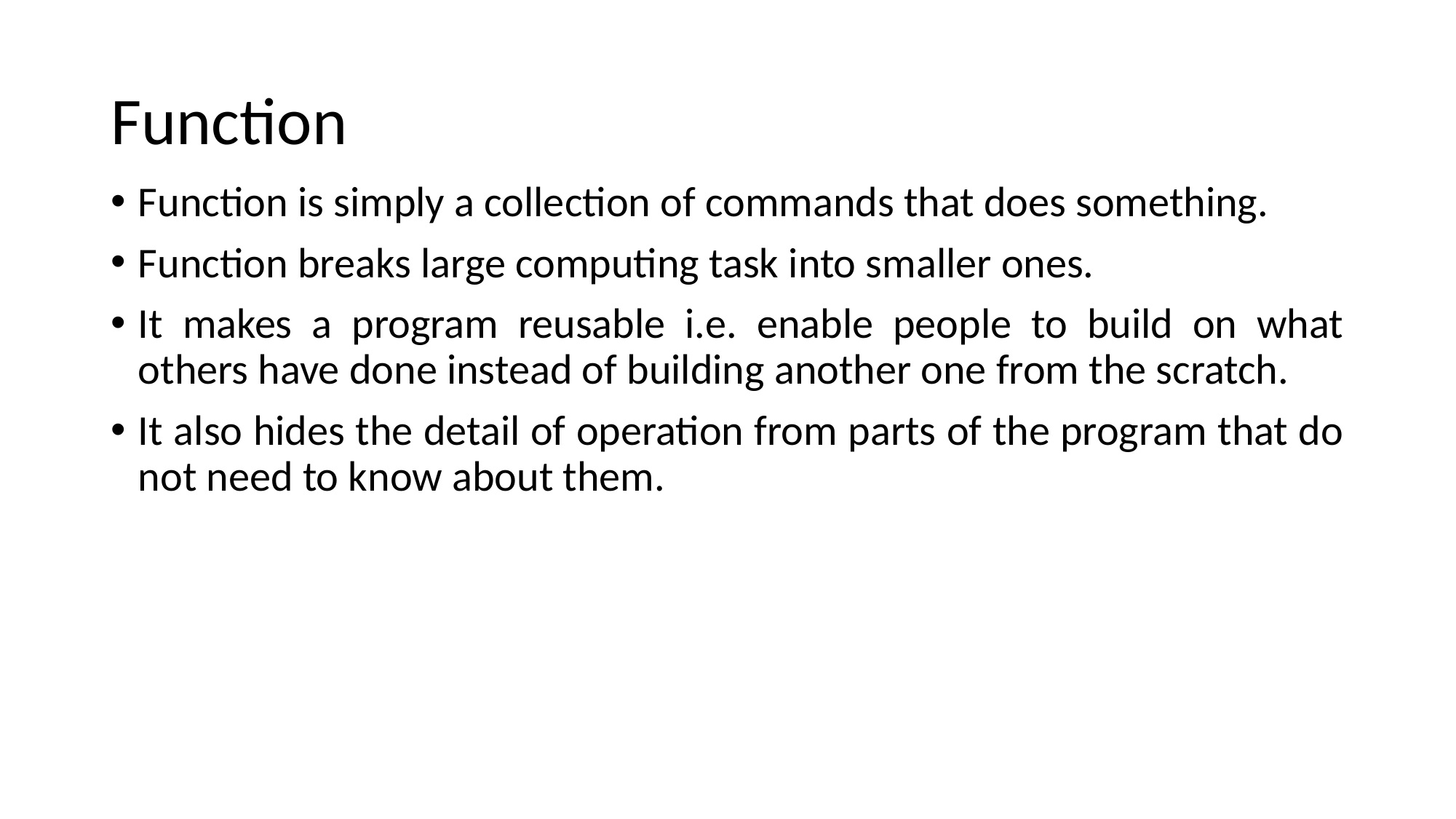

# Function
Function is simply a collection of commands that does something.
Function breaks large computing task into smaller ones.
It makes a program reusable i.e. enable people to build on what others have done instead of building another one from the scratch.
It also hides the detail of operation from parts of the program that do not need to know about them.